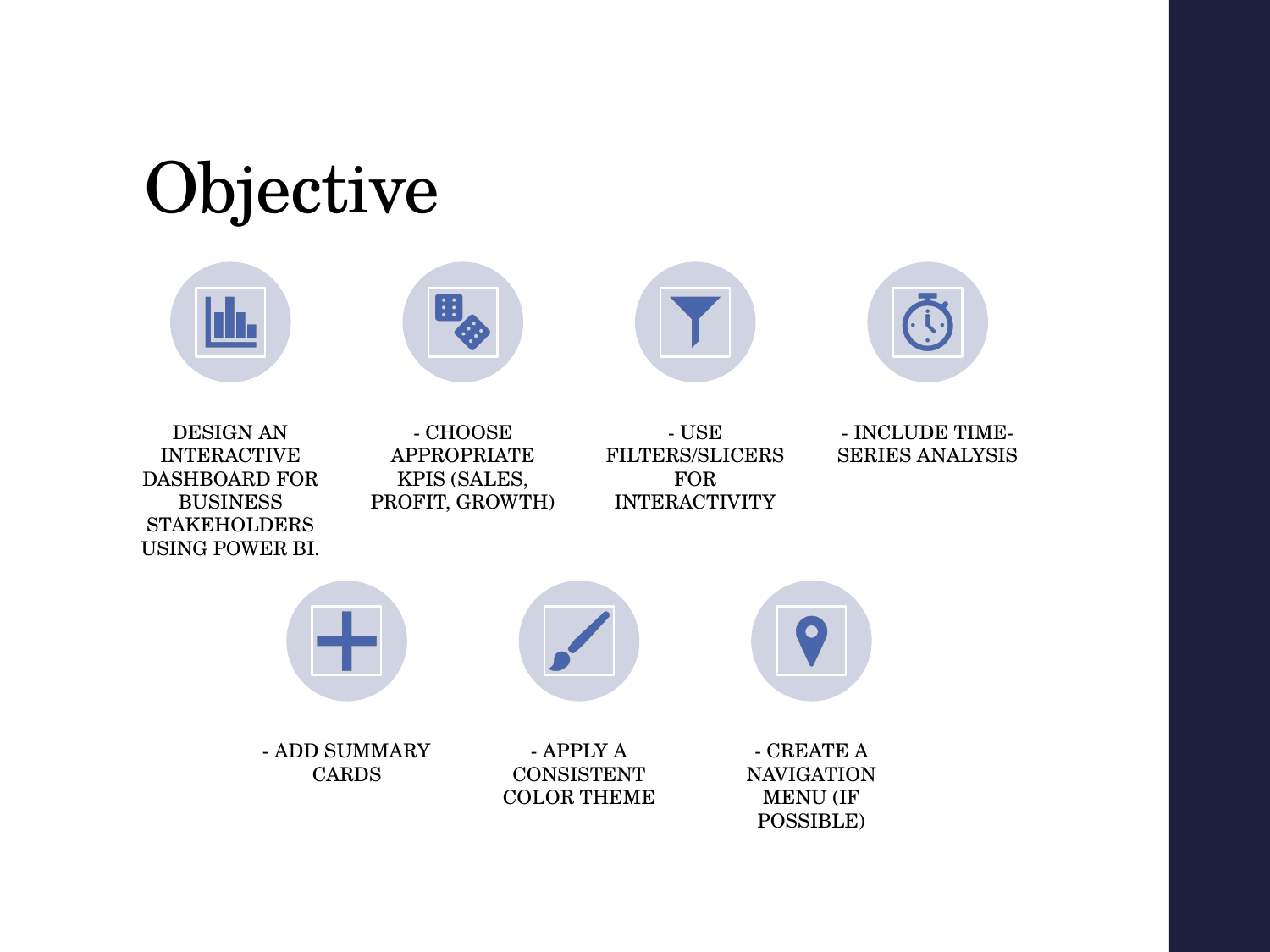

# Objective
Design an interactive dashboard for business stakeholders using Power BI.
- Choose appropriate KPIs (Sales, Profit, Growth)
- Use filters/slicers for interactivity
- Include time-series analysis
- Add summary cards
- Apply a consistent color theme
- Create a navigation menu (if possible)